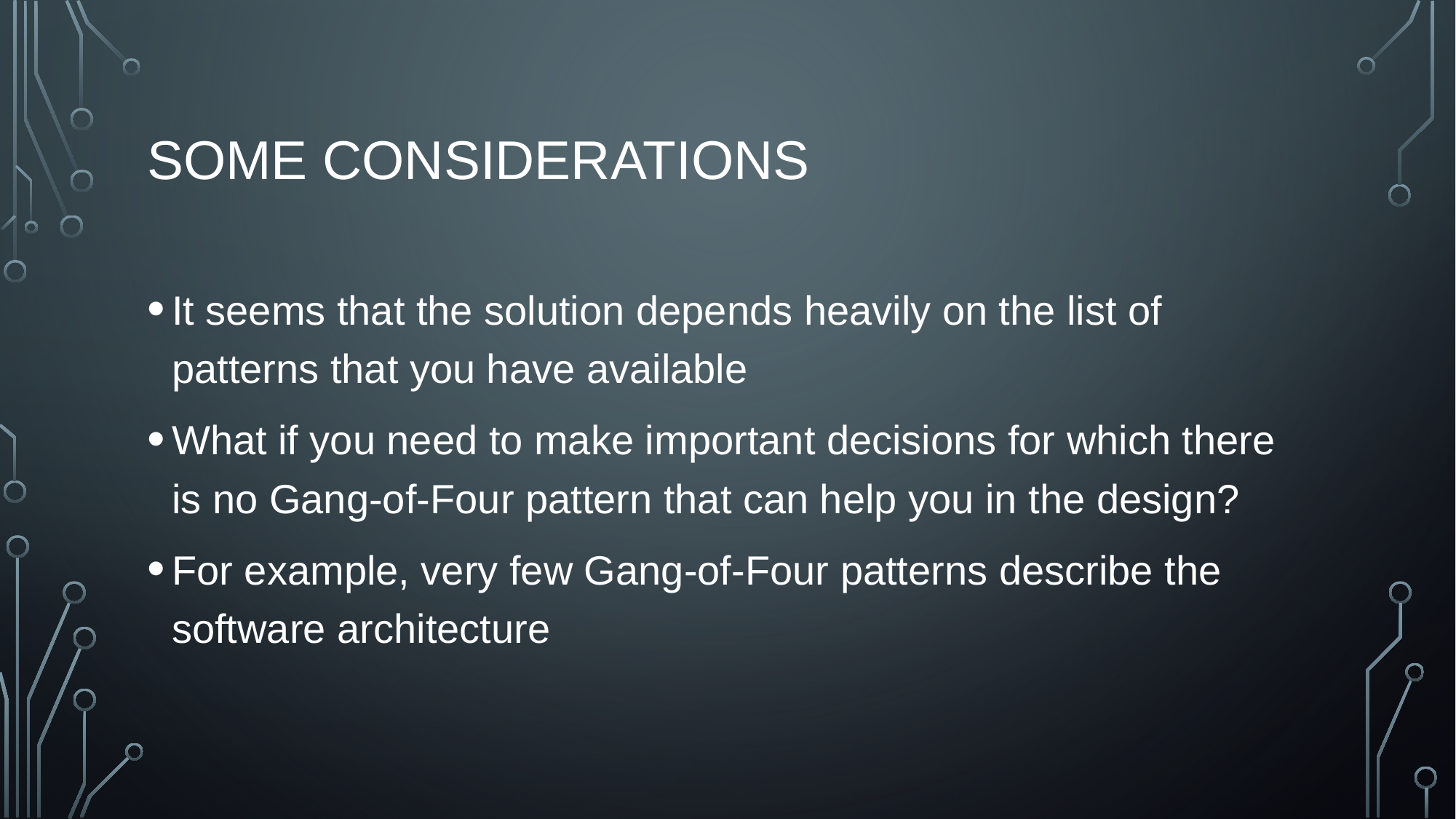

# Some considerations
It seems that the solution depends heavily on the list of patterns that you have available
What if you need to make important decisions for which there is no Gang-of-Four pattern that can help you in the design?
For example, very few Gang-of-Four patterns describe the software architecture